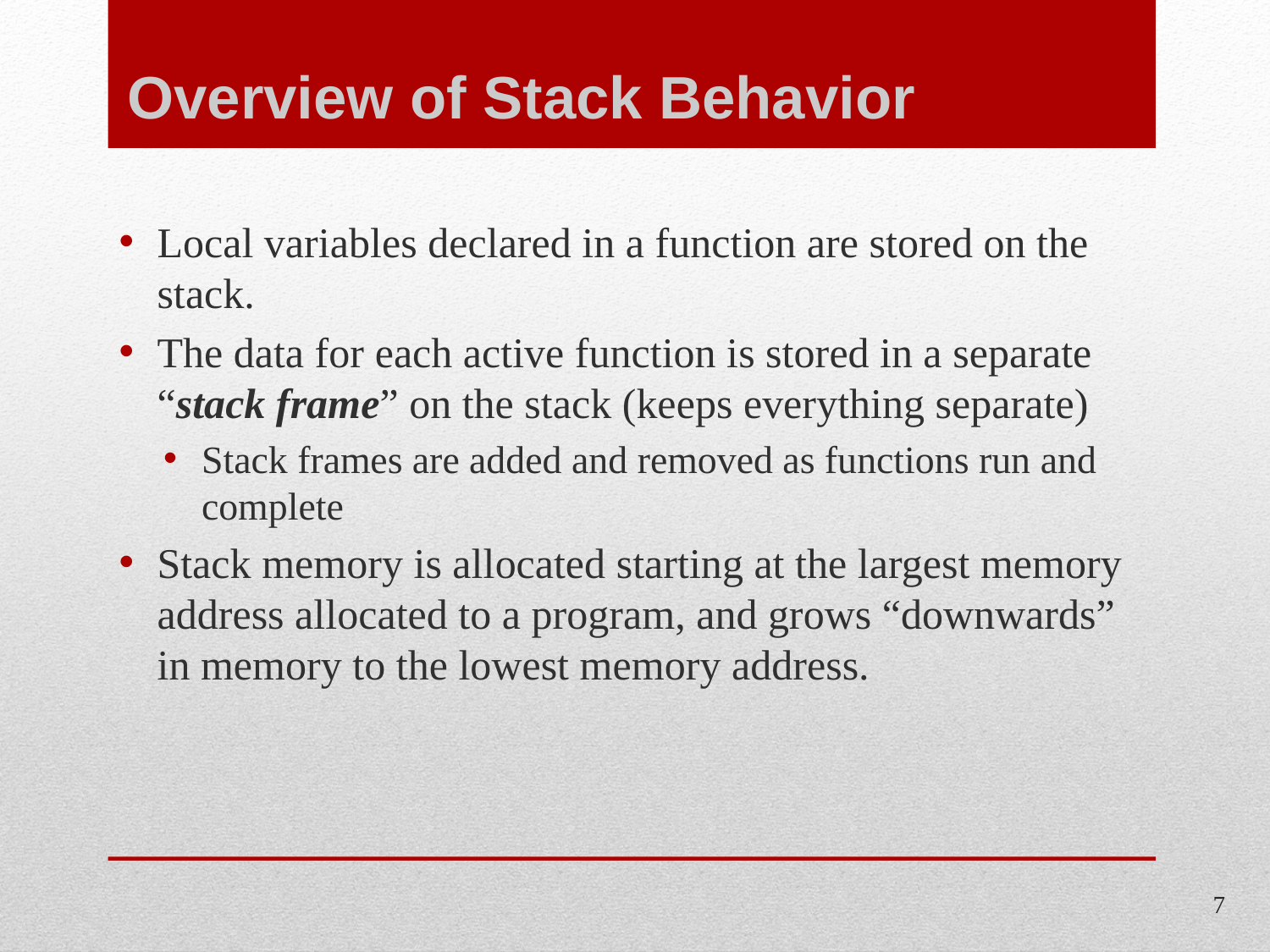

# Overview of Stack Behavior
Local variables declared in a function are stored on the stack.
The data for each active function is stored in a separate “stack frame” on the stack (keeps everything separate)
Stack frames are added and removed as functions run and complete
Stack memory is allocated starting at the largest memory address allocated to a program, and grows “downwards” in memory to the lowest memory address.

7